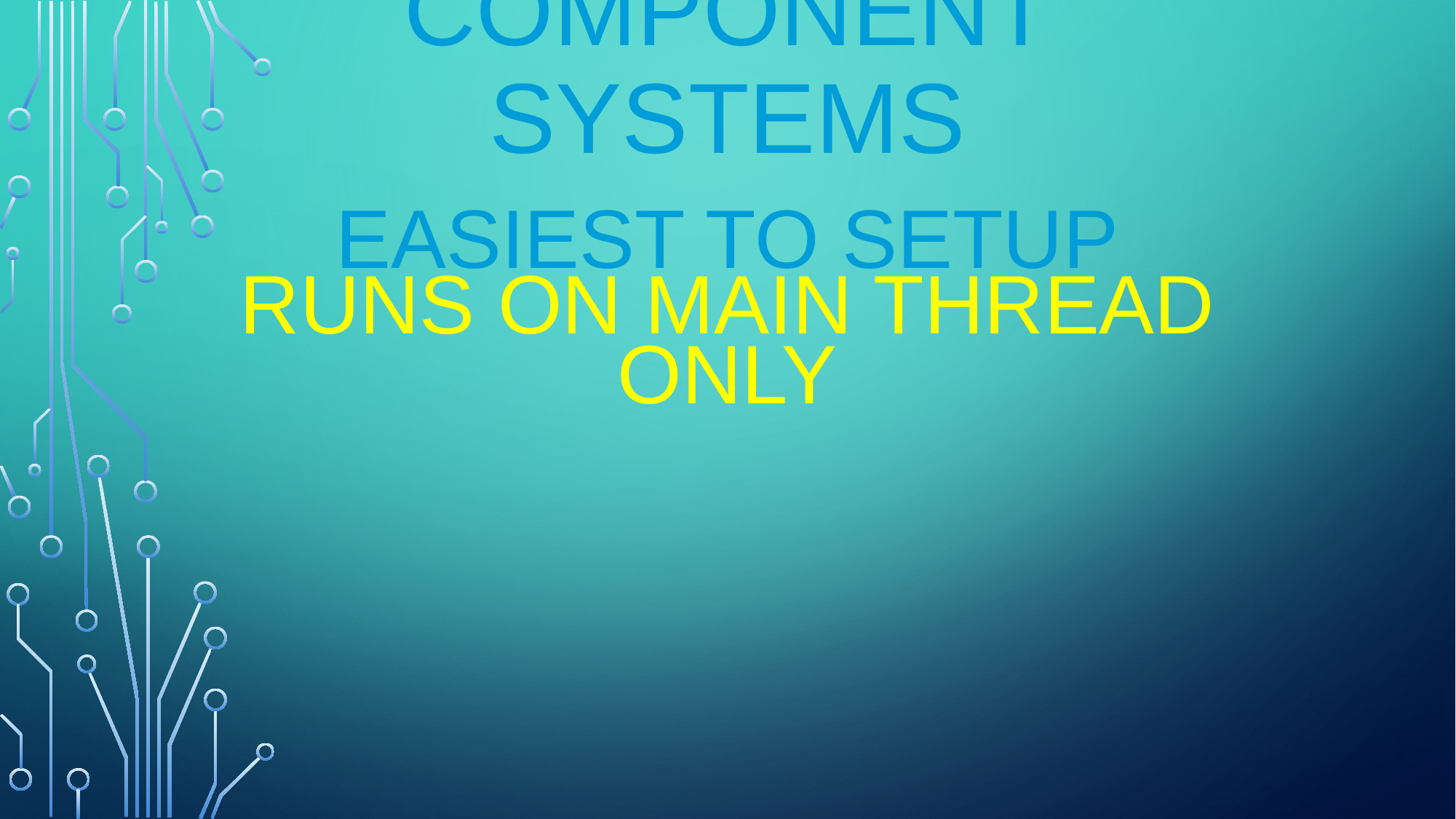

# COMPONENT SYSTEMS
EASIEST TO SETUP
RUNS ON MAIN THREAD ONLY